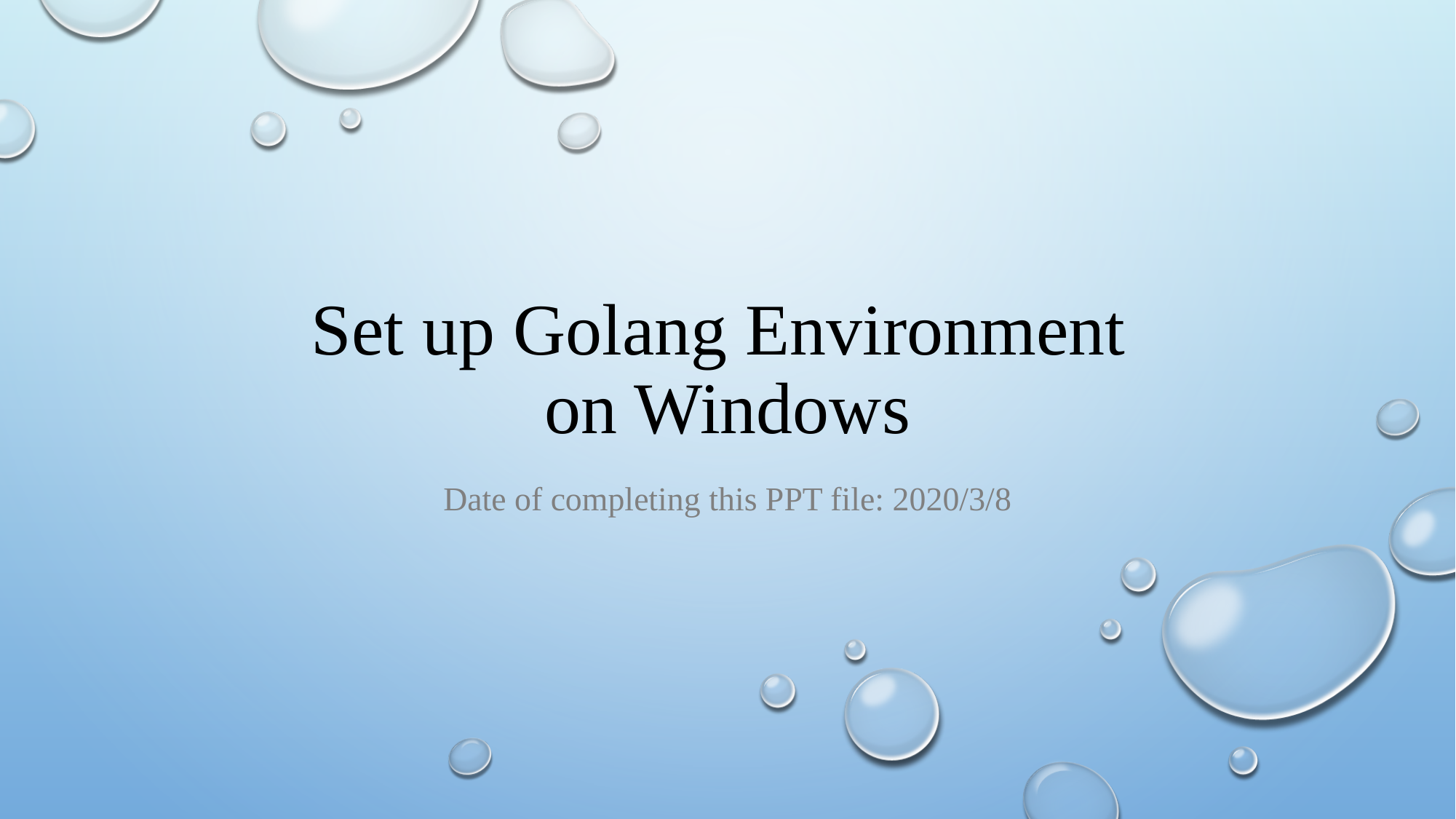

# Set up Golang Environment on Windows
Date of completing this PPT file: 2020/3/8